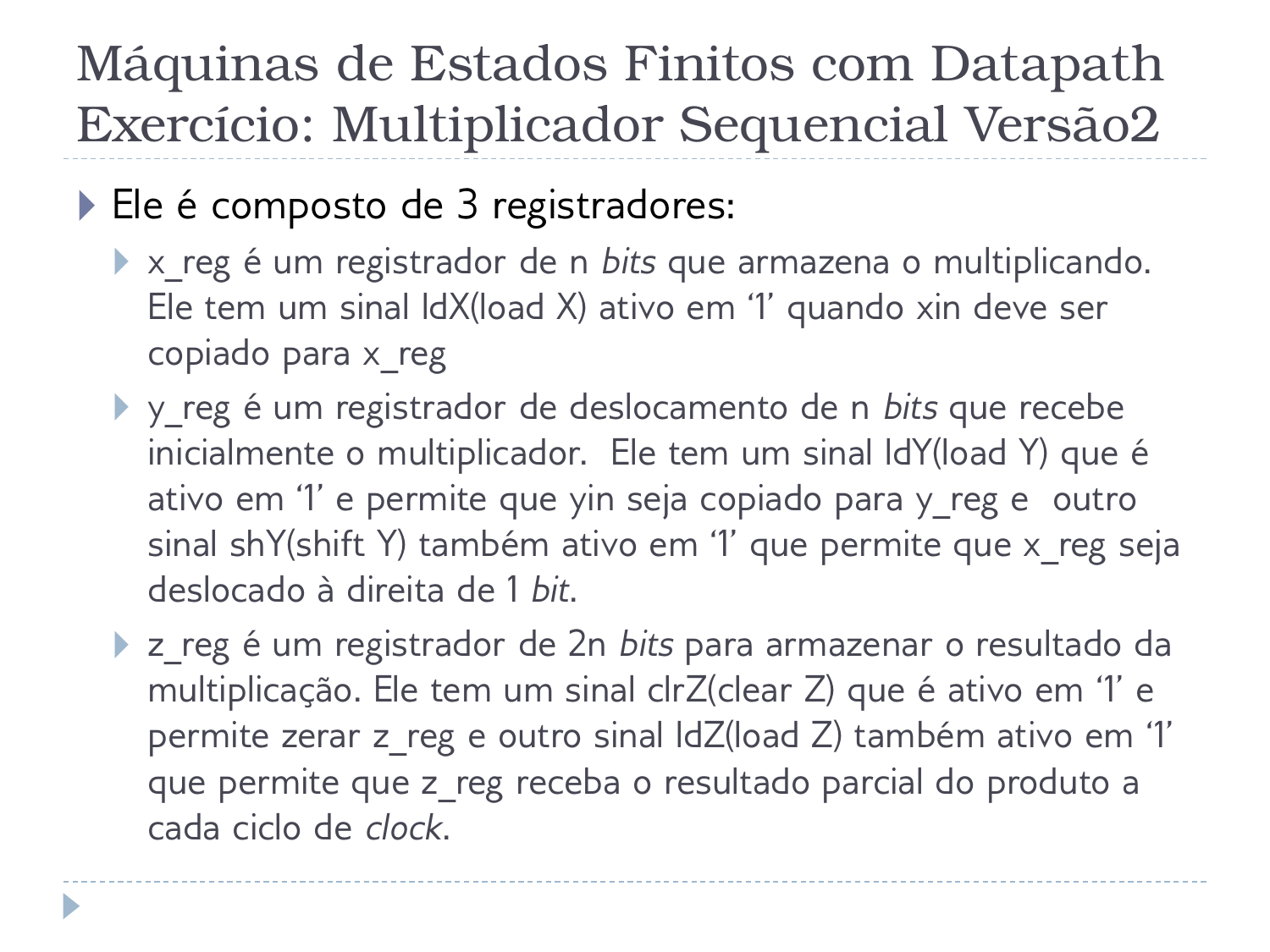

# Máquinas de Estados Finitos com Datapath Exercício: Multiplicador Sequencial Versão2
Ele é composto de 3 registradores:
x_reg é um registrador de n bits que armazena o multiplicando. Ele tem um sinal ldX(load X) ativo em ‘1’ quando xin deve ser copiado para x_reg
y_reg é um registrador de deslocamento de n bits que recebe inicialmente o multiplicador.  Ele tem um sinal ldY(load Y) que é ativo em ‘1’ e permite que yin seja copiado para y_reg e  outro sinal shY(shift Y) também ativo em ‘1’ que permite que x_reg seja deslocado à direita de 1 bit.
z_reg é um registrador de 2n bits para armazenar o resultado da multiplicação. Ele tem um sinal clrZ(clear Z) que é ativo em ‘1’ e permite zerar z_reg e outro sinal ldZ(load Z) também ativo em ‘1’ que permite que z_reg receba o resultado parcial do produto a cada ciclo de clock.